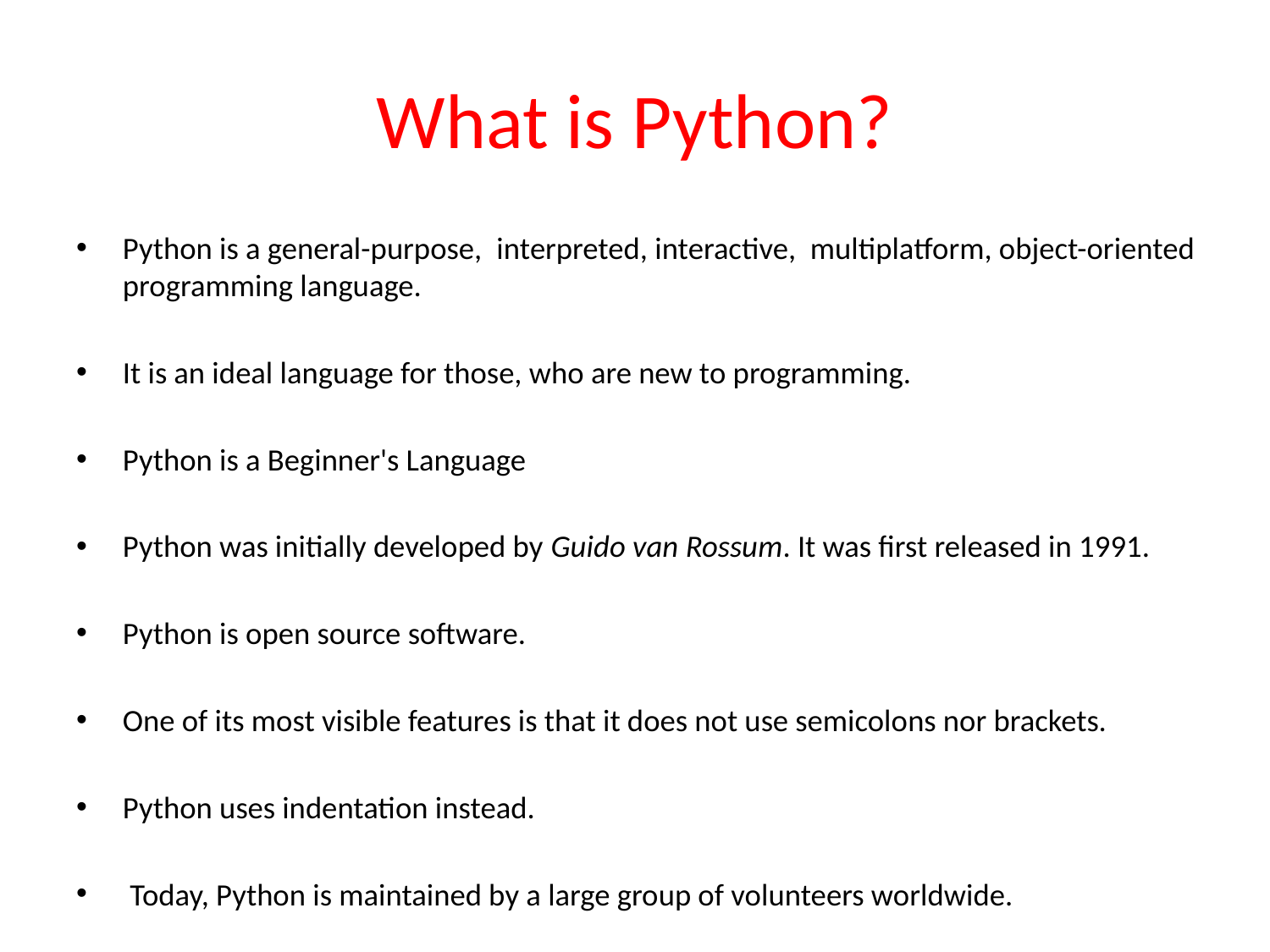

# What is Python?
Python is a general-purpose,  interpreted, interactive,  multiplatform, object-oriented programming language.

It is an ideal language for those, who are new to programming.

Python is a Beginner's Language

Python was initially developed by Guido van Rossum. It was first released in 1991.

Python is open source software.

One of its most visible features is that it does not use semicolons nor brackets.

Python uses indentation instead.

 Today, Python is maintained by a large group of volunteers worldwide.